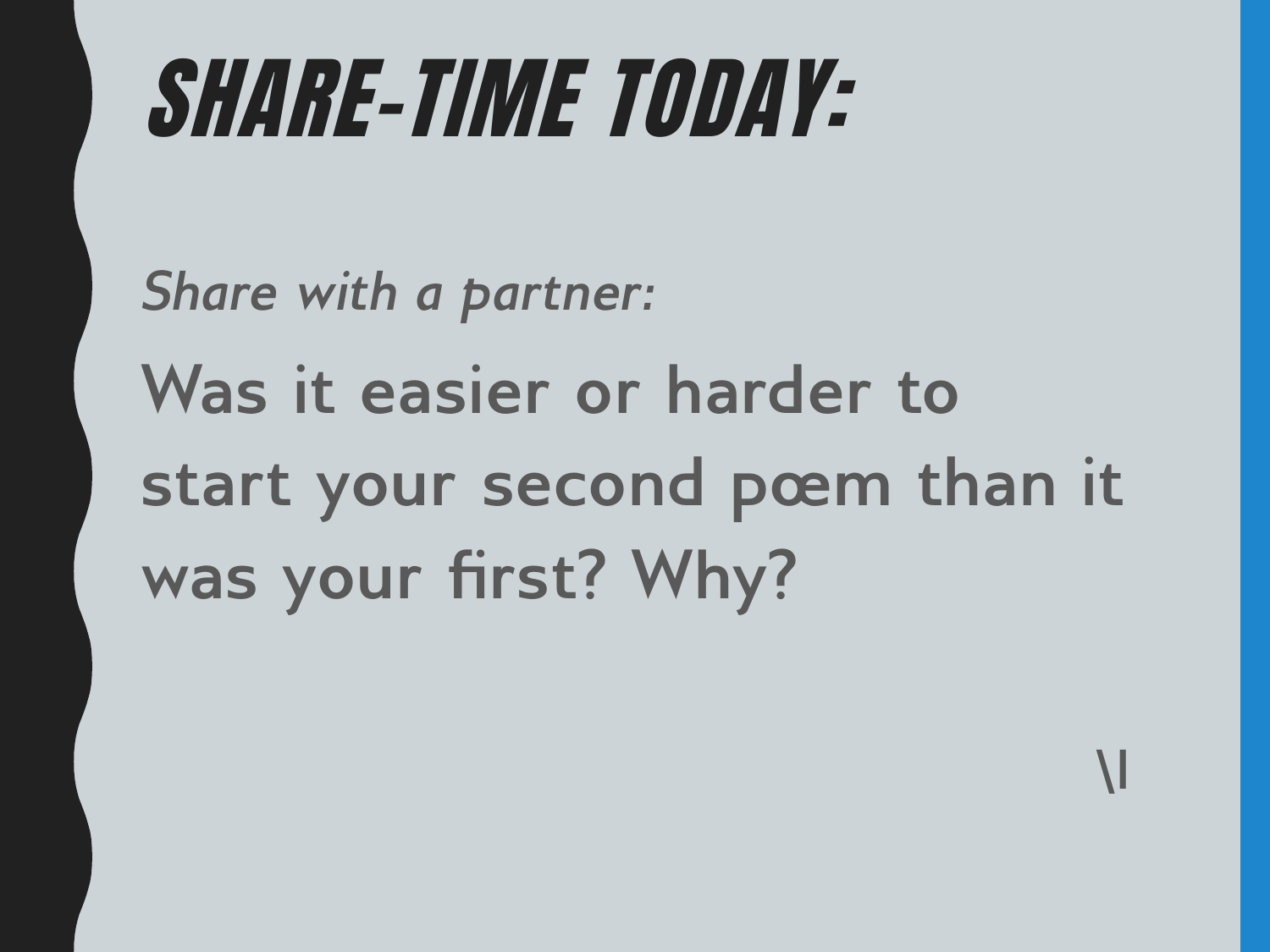

# Share-Time Today:
Share with a partner:
Was it easier or harder to start your second poem than it was your first? Why?

\l